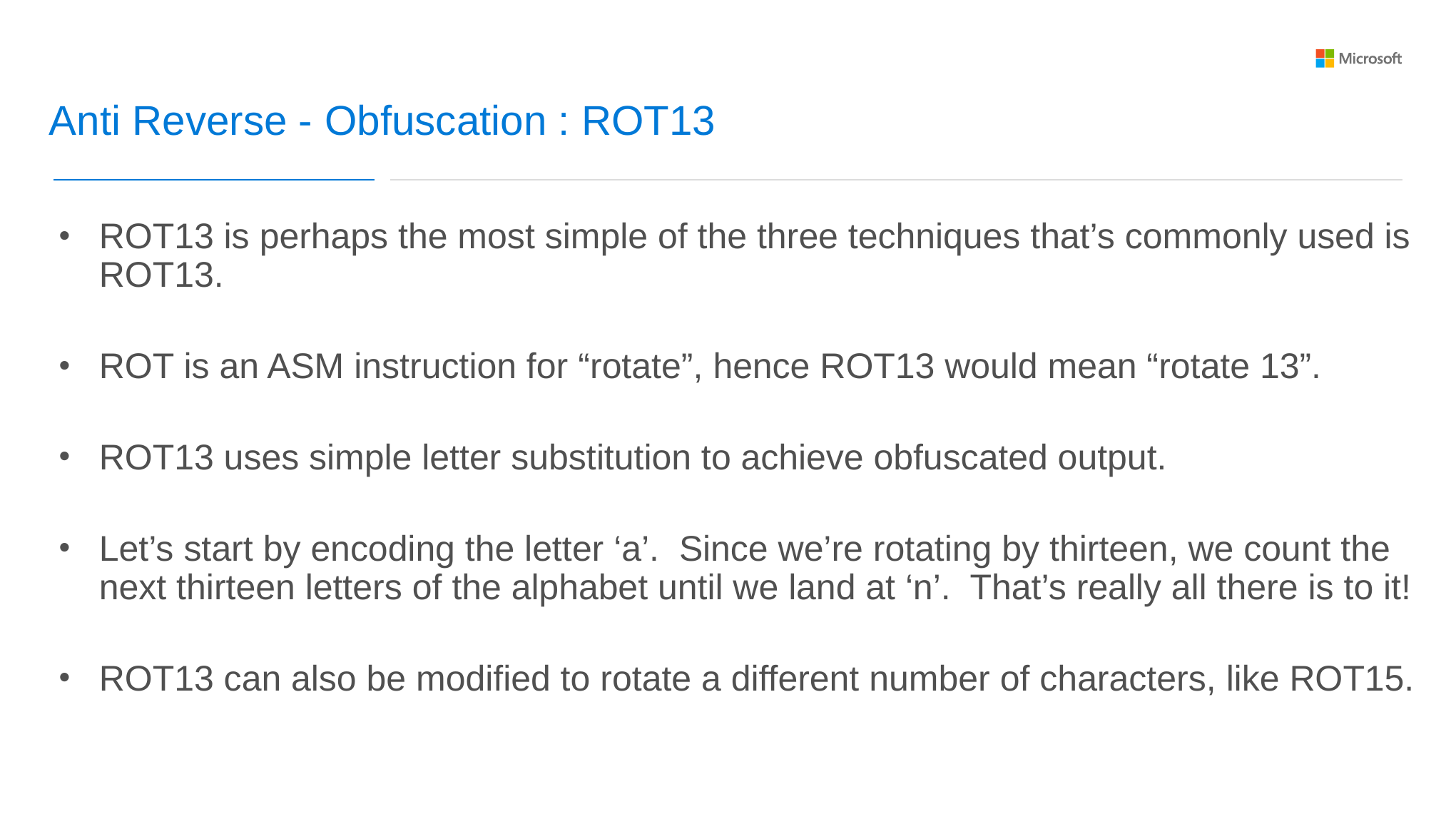

Anti Reverse - Obfuscation : ROT13

ROT13 is perhaps the most simple of the three techniques that’s commonly used is ROT13.

ROT is an ASM instruction for “rotate”, hence ROT13 would mean “rotate 13”.

ROT13 uses simple letter substitution to achieve obfuscated output.

Let’s start by encoding the letter ‘a’.  Since we’re rotating by thirteen, we count the next thirteen letters of the alphabet until we land at ‘n’.  That’s really all there is to it!

ROT13 can also be modified to rotate a different number of characters, like ROT15.